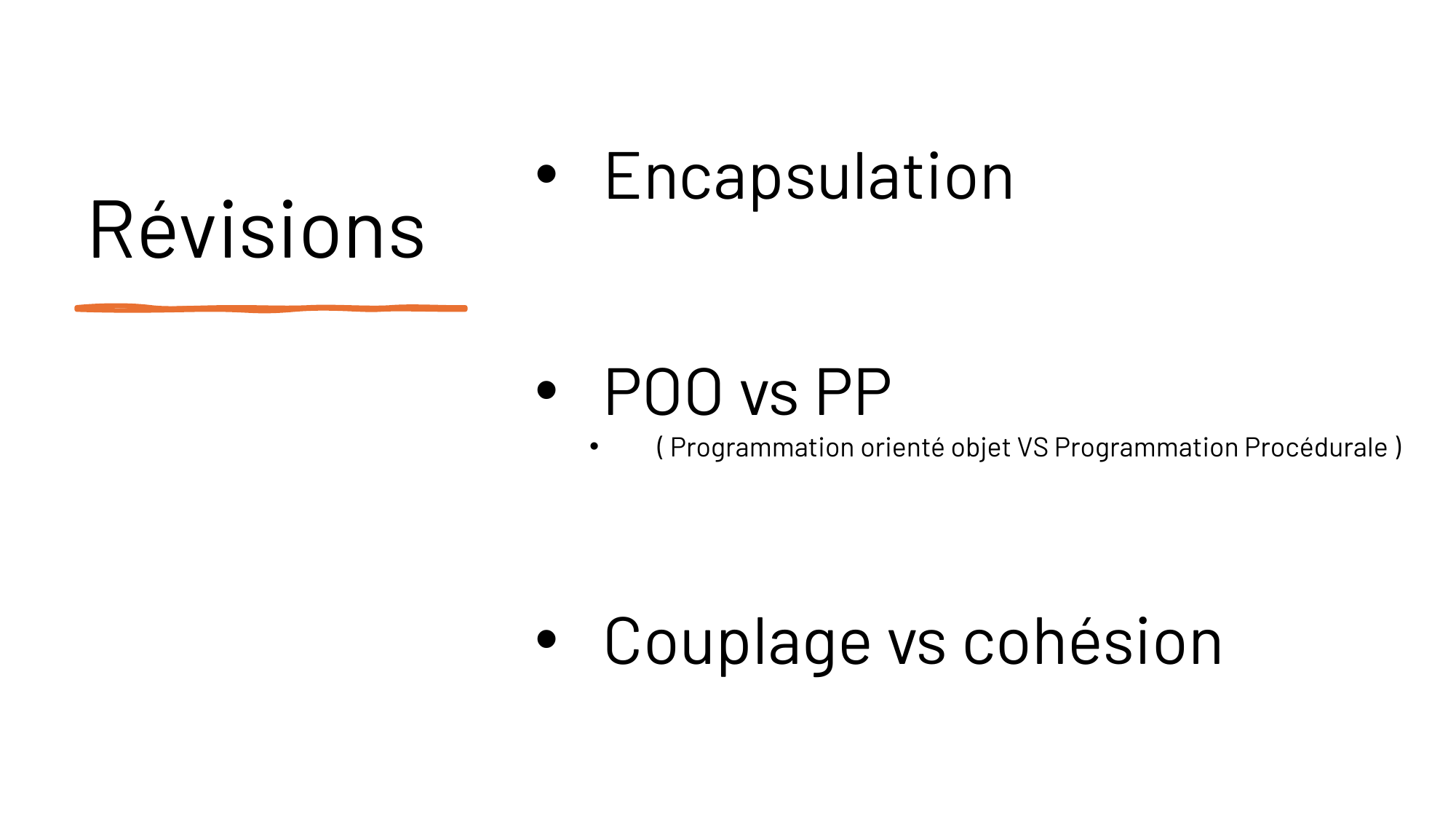

Encapsulation

POO vs PP
( Programmation orienté objet VS Programmation Procédurale )

Couplage vs cohésion

# Révisions